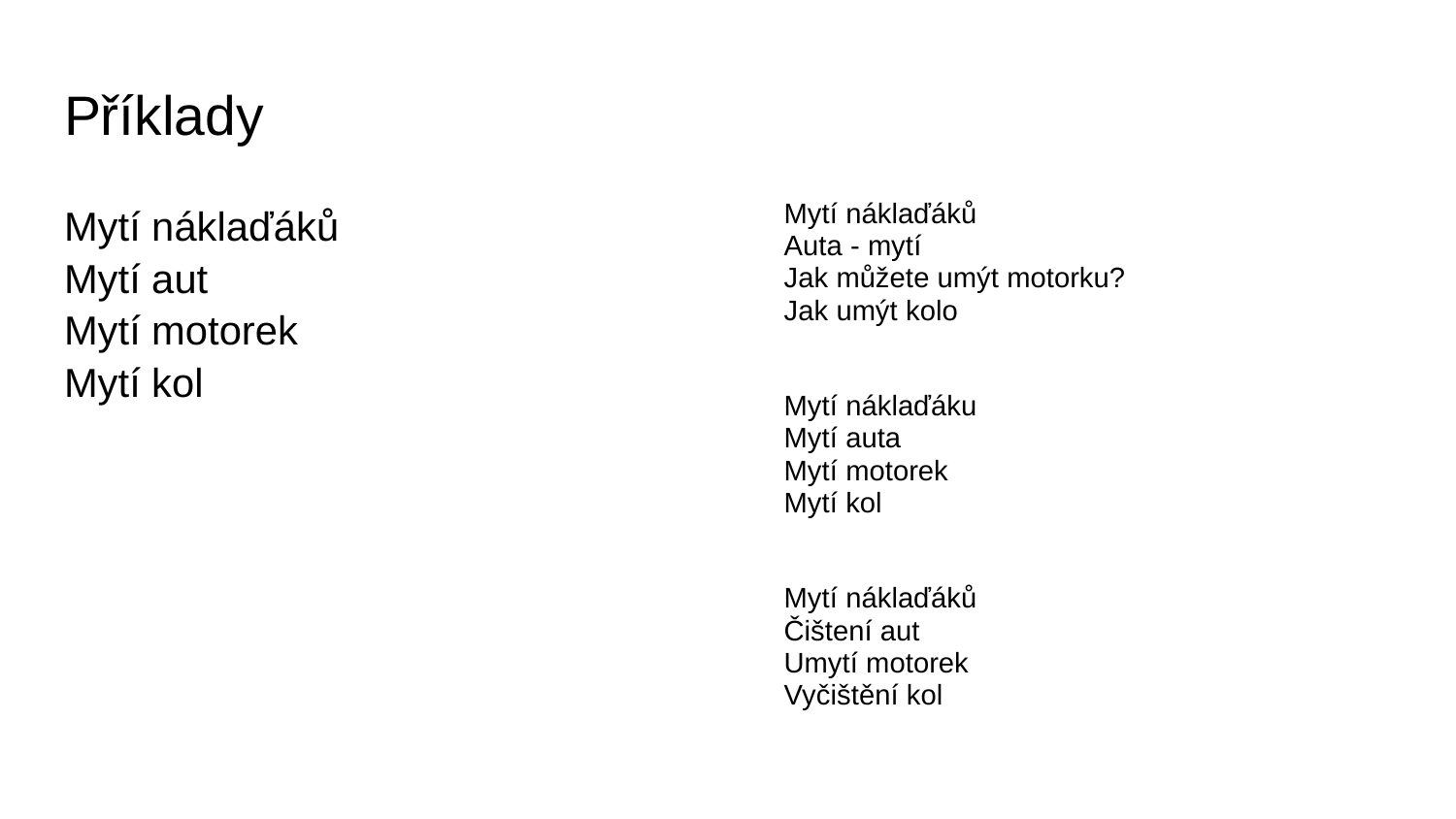

# Příklady
Mytí náklaďáků
Mytí aut
Mytí motorek
Mytí kol

Mytí náklaďáků
Auta - mytí
Jak můžete umýt motorku?
Jak umýt kolo

Mytí náklaďáku
Mytí auta
Mytí motorek
Mytí kol

Mytí náklaďáků
Čištení aut
Umytí motorek
Vyčištění kol